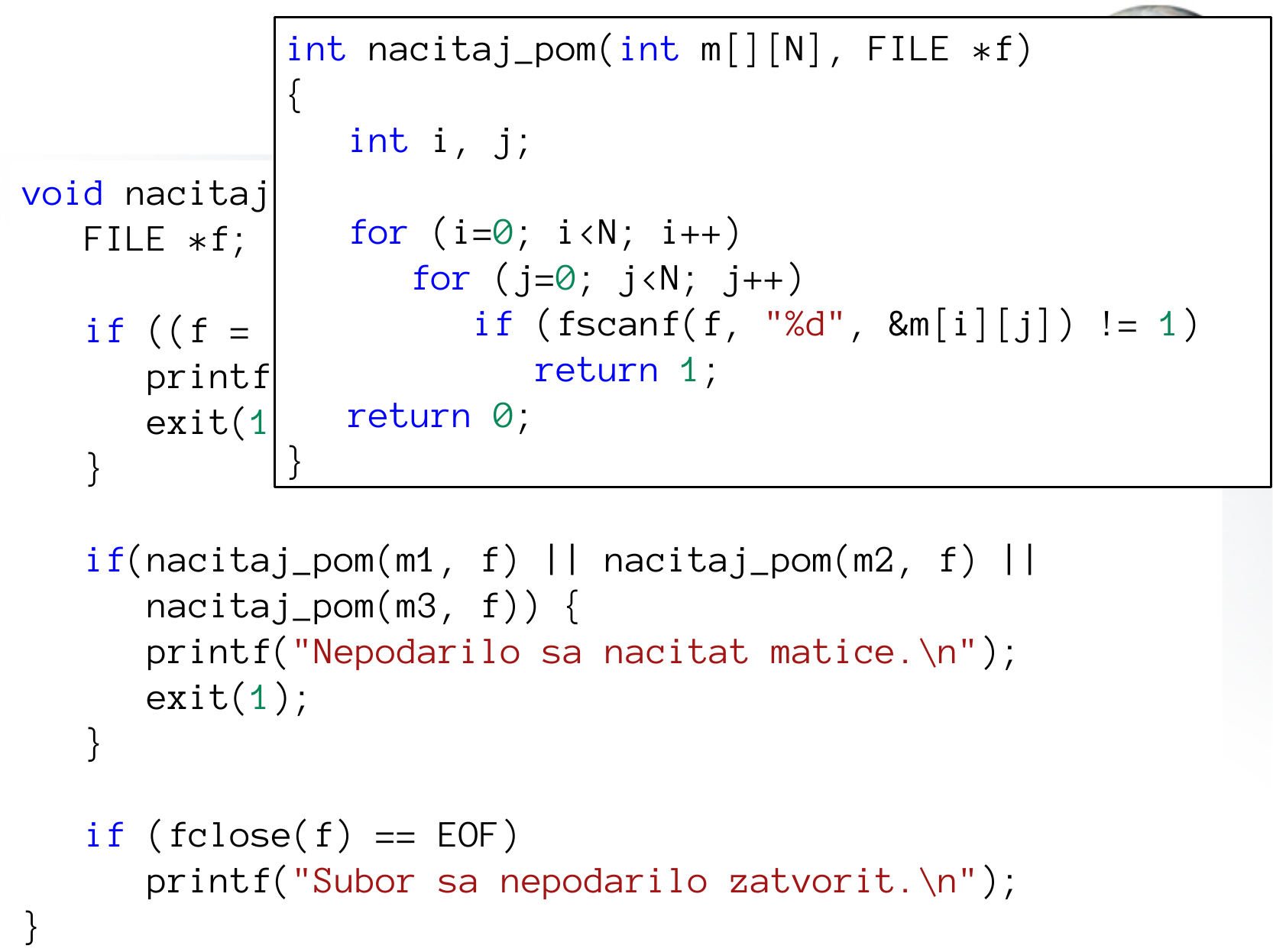

int nacitaj_pom(int m[][N], FILE *f)
{
   int i, j;
   for (i=0; i<N; i++)
      for (j=0; j<N; j++)
         if (fscanf(f, "%d", &m[i][j]) != 1)
            return 1;
   return 0;
}
void nacitaj(int m1[][N], int m2[][N], int m3[][N]) {
   FILE *f;
   if ((f = fopen(SUBOR, "r")) == NULL) {
      printf("Subor %s sa nepodarilo otvorit.\n", SUBOR);
      exit(1);
   }
   if(nacitaj_pom(m1, f) || nacitaj_pom(m2, f) ||
      nacitaj_pom(m3, f)) {
      printf("Nepodarilo sa nacitat matice.\n");
      exit(1);
   }
   if (fclose(f) == EOF)
      printf("Subor sa nepodarilo zatvorit.\n");
}